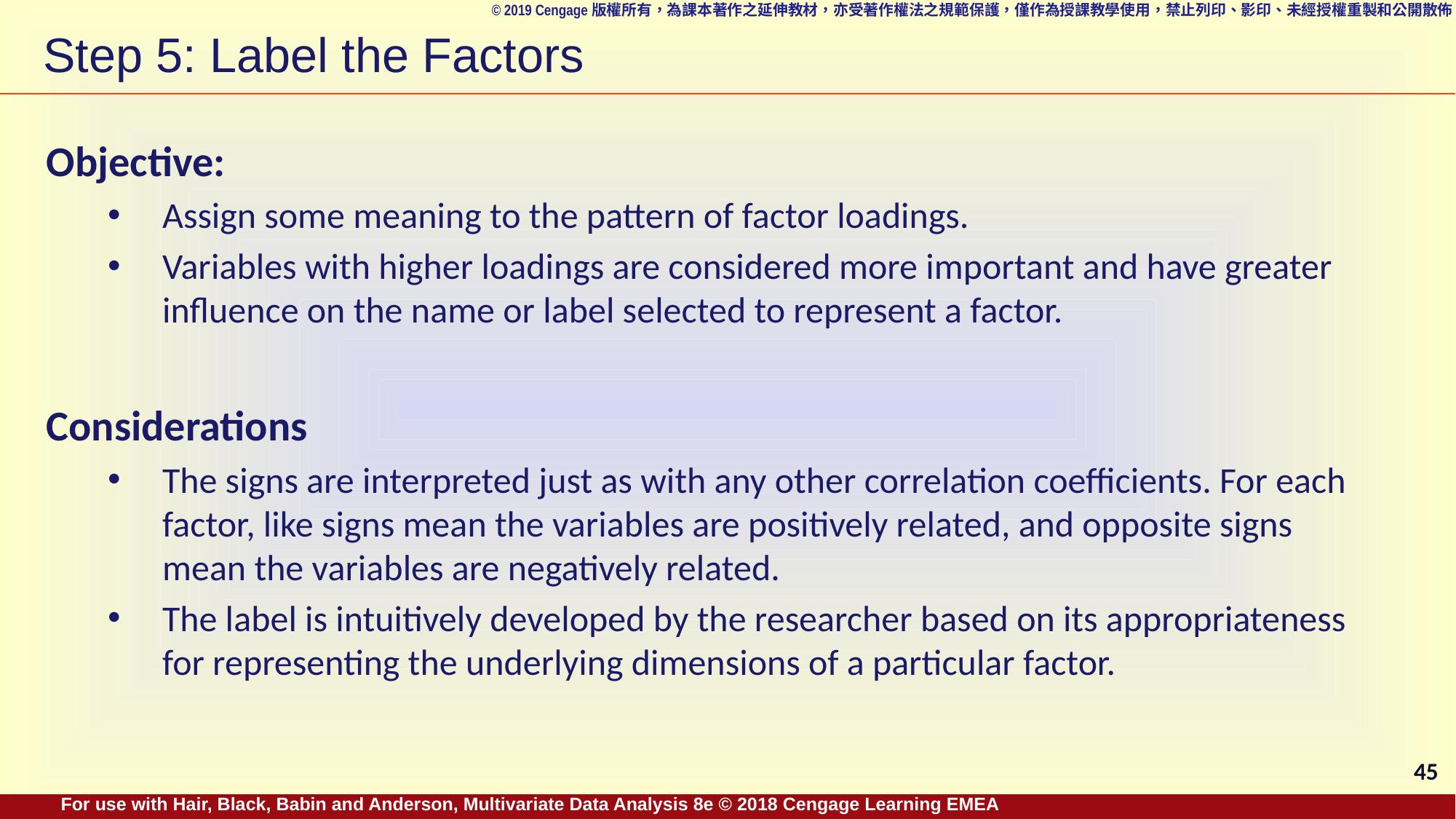

# Step 5: Label the Factors
Objective:
Assign some meaning to the pattern of factor loadings.
Variables with higher loadings are considered more important and have greater influence on the name or label selected to represent a factor.

Considerations
The signs are interpreted just as with any other correlation coefficients. For each factor, like signs mean the variables are positively related, and opposite signs mean the variables are negatively related.
The label is intuitively developed by the researcher based on its appropriateness for representing the underlying dimensions of a particular factor.
45
For use with Hair, Black, Babin and Anderson, Multivariate Data Analysis 8e © 2018 Cengage Learning EMEA